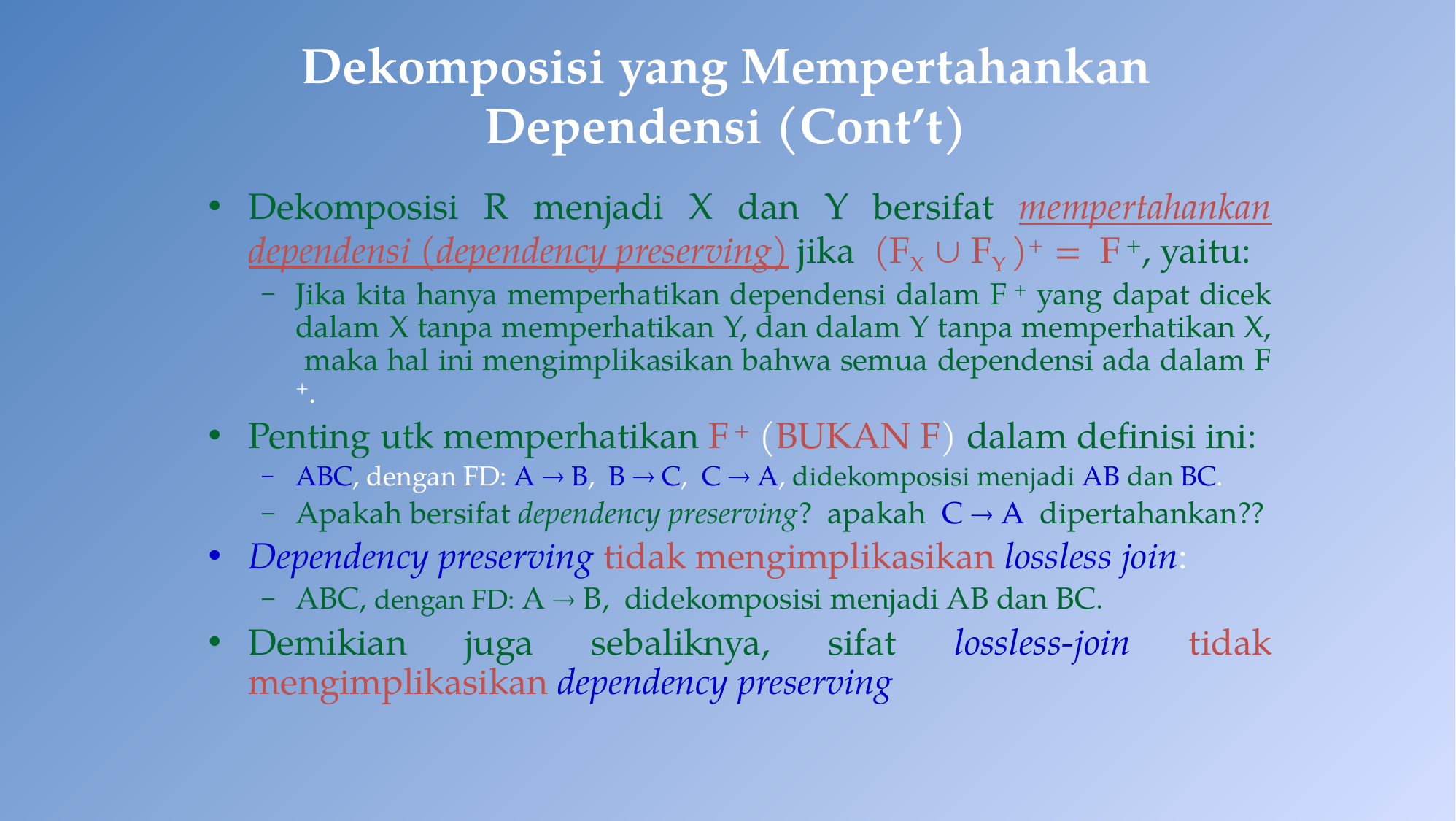

# Dekomposisi yang Mempertahankan Dependensi (Cont’t)
Dekomposisi R menjadi X dan Y bersifat mempertahankan dependensi (dependency preserving) jika  (FX ∪ FY )+  =  F +, yaitu:
Jika kita hanya memperhatikan dependensi dalam F + yang dapat dicek dalam X tanpa memperhatikan Y, dan dalam Y tanpa memperhatikan X,  maka hal ini mengimplikasikan bahwa semua dependensi ada dalam F +.
Penting utk memperhatikan F + (BUKAN F) dalam definisi ini:
ABC, dengan FD: A → B,  B → C,  C → A, didekomposisi menjadi AB dan BC.
Apakah bersifat dependency preserving?  apakah  C → A  dipertahankan??
Dependency preserving tidak mengimplikasikan lossless join:
ABC, dengan FD: A → B,  didekomposisi menjadi AB dan BC.
Demikian juga sebaliknya, sifat lossless-join tidak mengimplikasikan dependency preserving